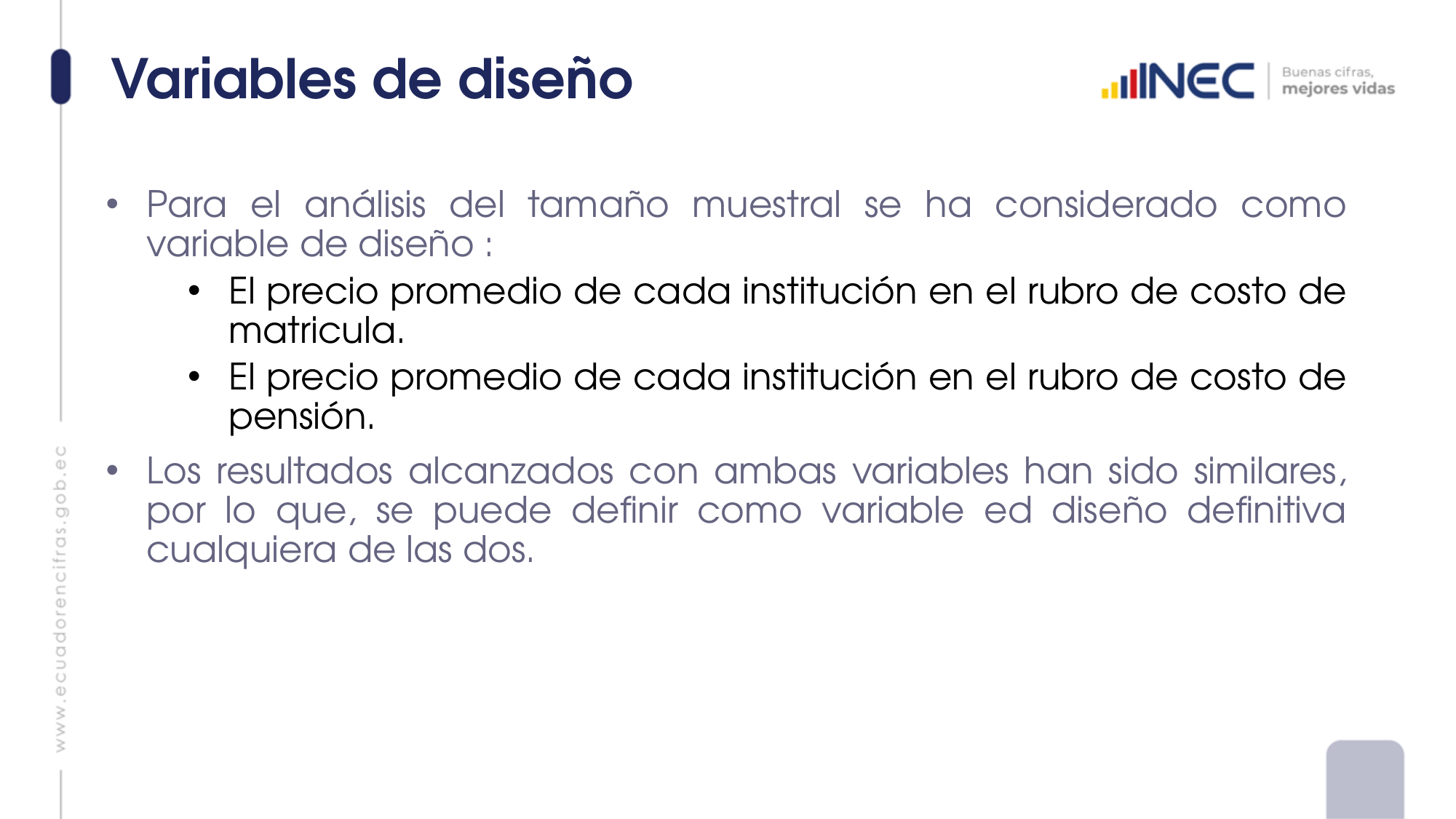

# Variables de diseño
Para el análisis del tamaño muestral se ha considerado como variable de diseño :
El precio promedio de cada institución en el rubro de costo de matricula.
El precio promedio de cada institución en el rubro de costo de pensión.
Los resultados alcanzados con ambas variables han sido similares, por lo que, se puede definir como variable ed diseño definitiva cualquiera de las dos.